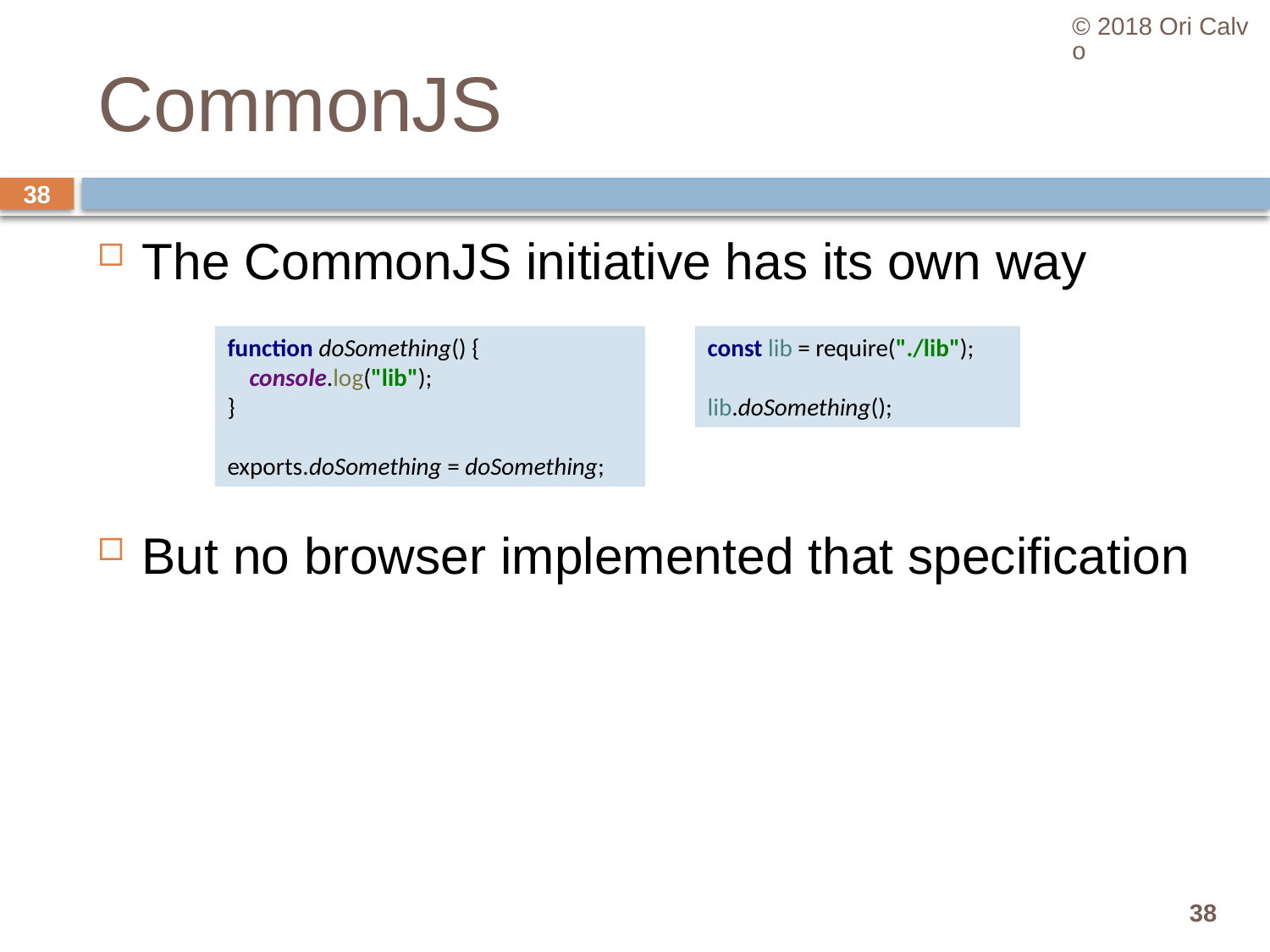

© 2018 Ori Calvo
# CommonJS
38
The CommonJS initiative has its own way

But no browser implemented that specification
function doSomething() {
    console.log("lib");
}
exports.doSomething = doSomething;
const lib = require("./lib");
lib.doSomething();